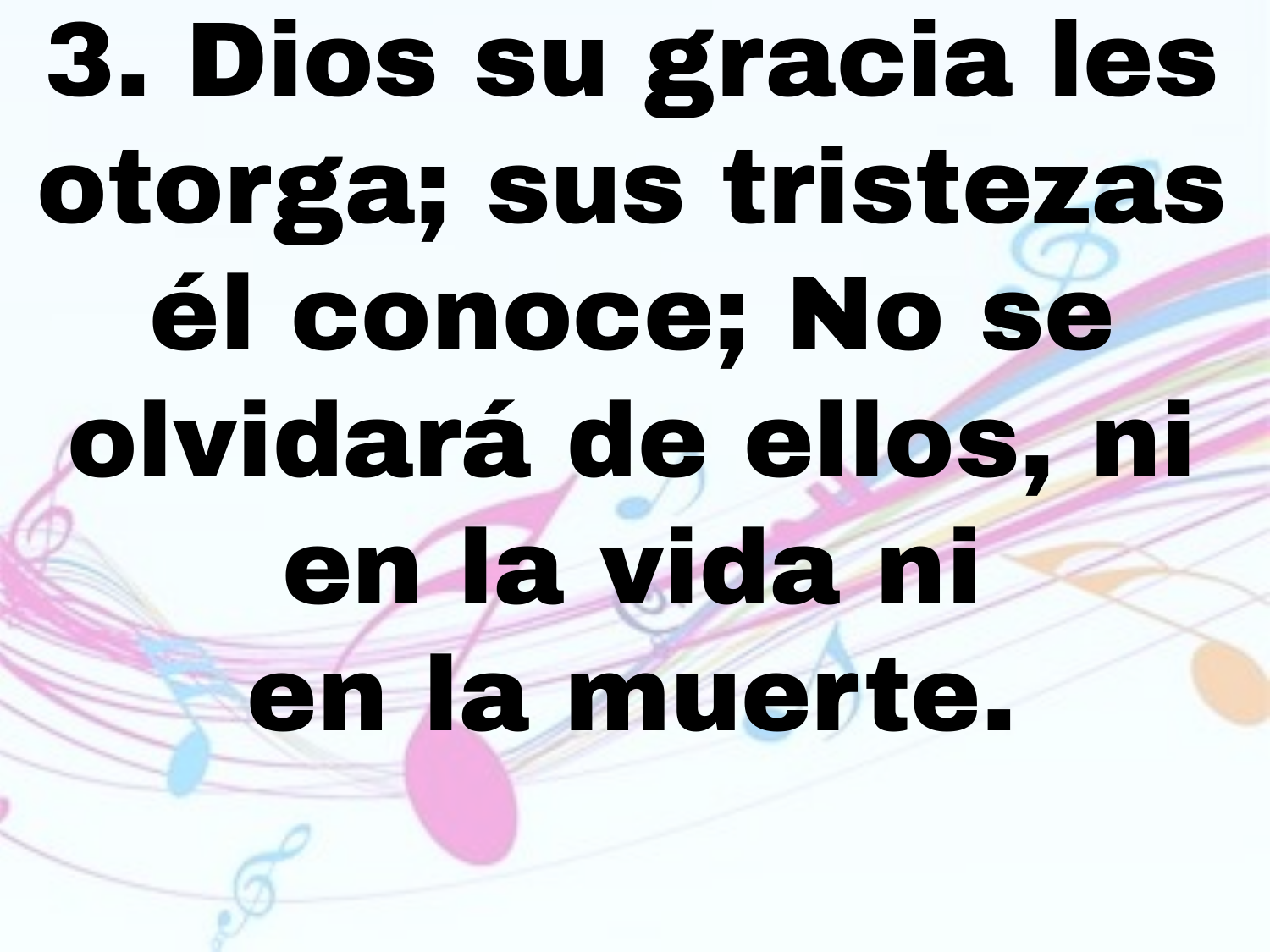

3. Dios su gracia les otorga; sus tristezas él conoce; No se olvidará de ellos, ni en la vida ni
en la muerte.